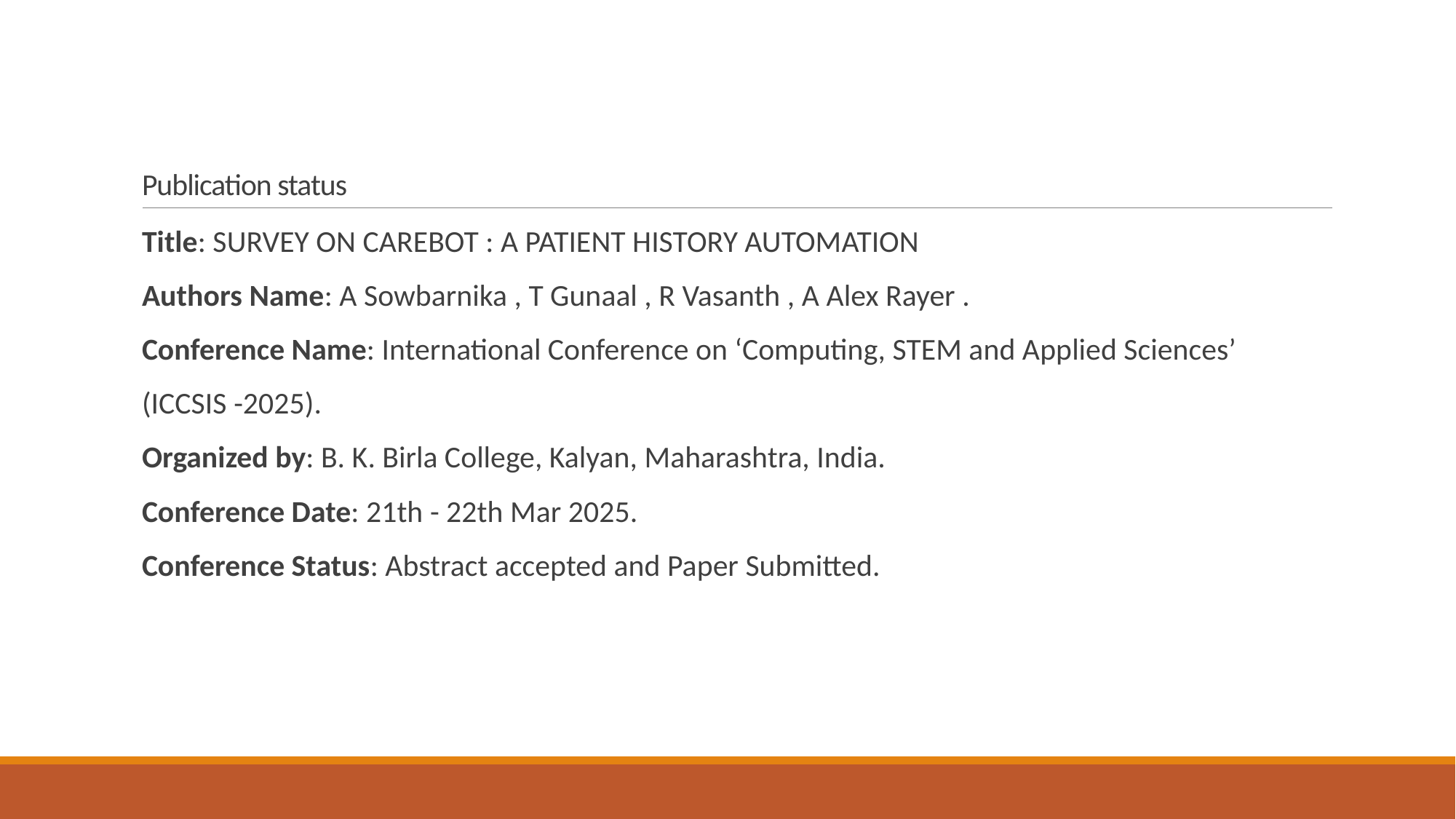

# Publication status
Title: SURVEY ON CAREBOT : A PATIENT HISTORY AUTOMATION
Authors Name: A Sowbarnika , T Gunaal , R Vasanth , A Alex Rayer .
Conference Name: International Conference on ‘Computing, STEM and Applied Sciences’
(ICCSIS -2025).
Organized by: B. K. Birla College, Kalyan, Maharashtra, India.
Conference Date: 21th - 22th Mar 2025.
Conference Status: Abstract accepted and Paper Submitted.